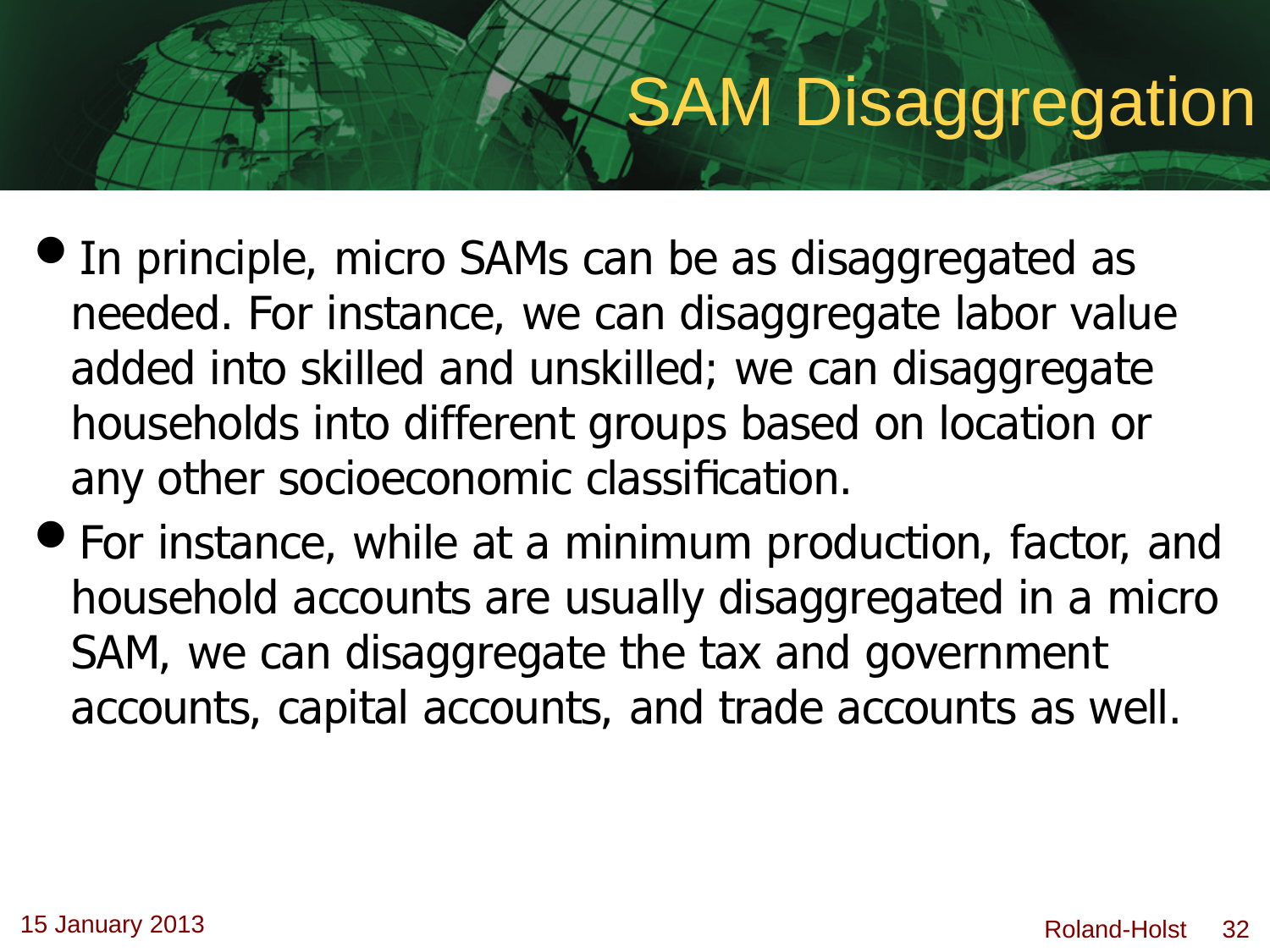

# SAM Disaggregation
In principle, micro SAMs can be as disaggregated as needed. For instance, we can disaggregate labor value added into skilled and unskilled; we can disaggregate households into different groups based on location or any other socioeconomic classification.
For instance, while at a minimum production, factor, and household accounts are usually disaggregated in a micro SAM, we can disaggregate the tax and government accounts, capital accounts, and trade accounts as well.